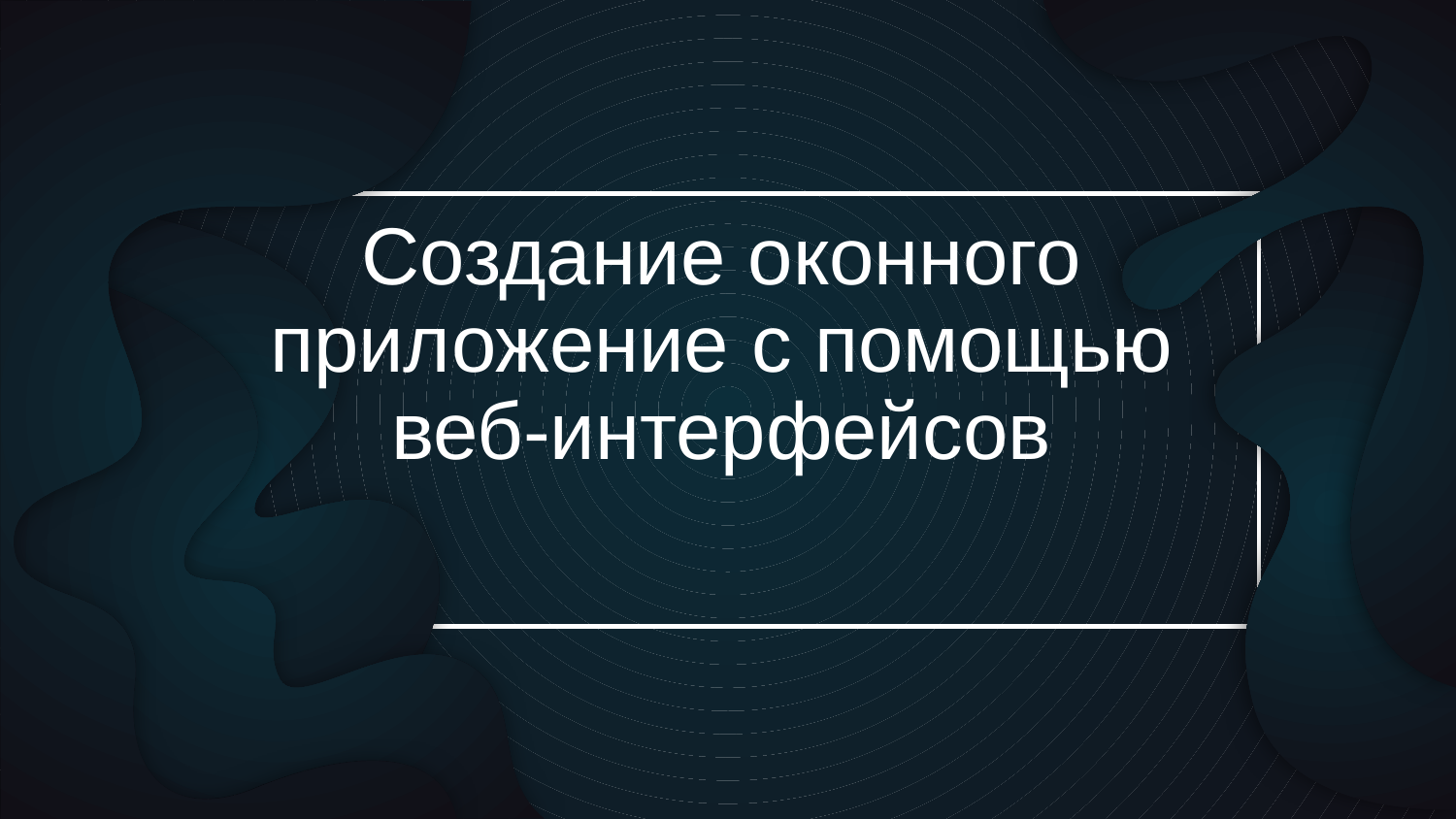

# Создание оконного приложение с помощью веб-интерфейсов